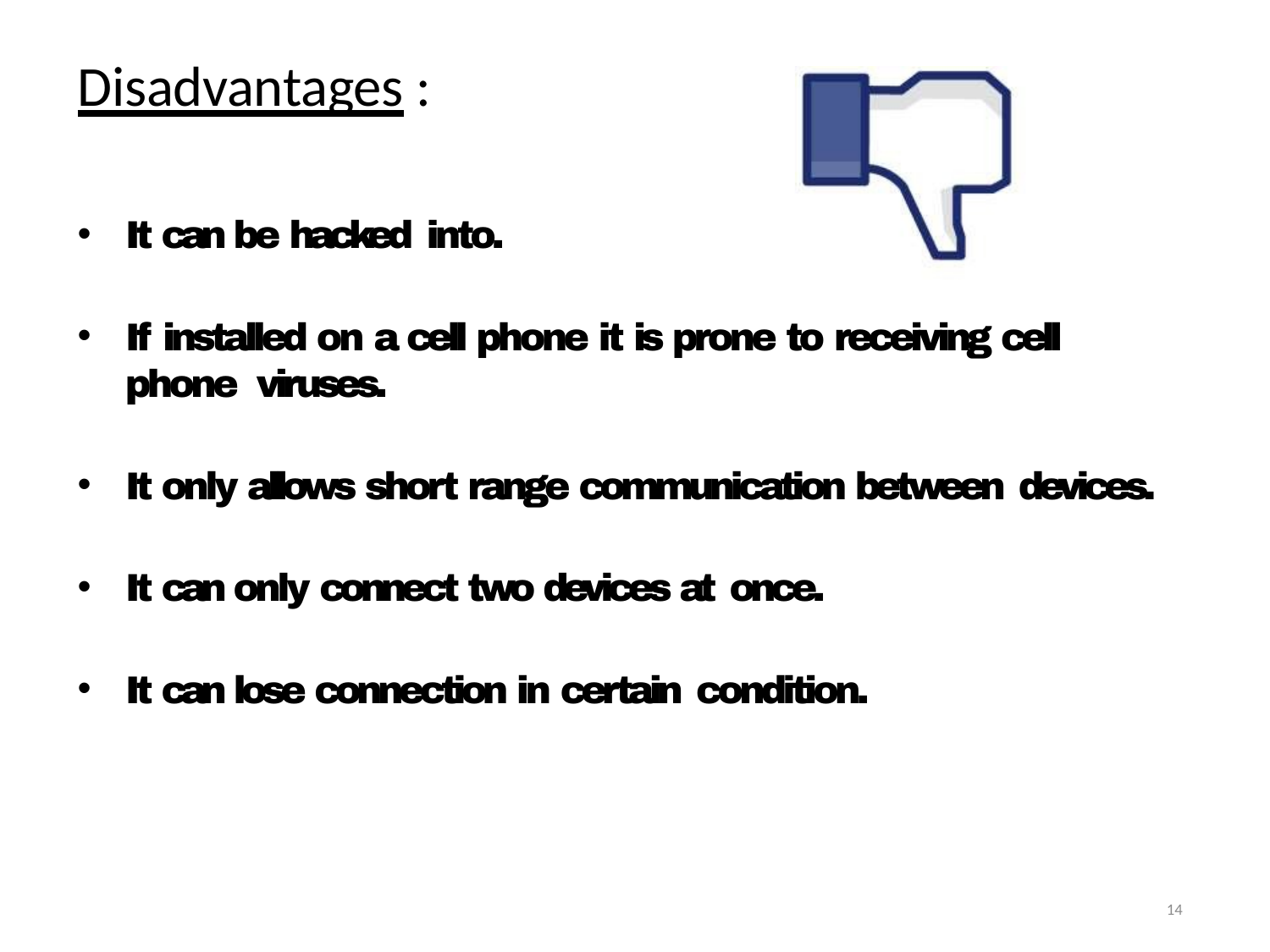

# Disadvantages :

It can be hacked into.

If installed on a cell phone it is prone to receiving cell phone  viruses.

It only allows short range communication between devices.

It can only connect two devices at once.

It can lose connection in certain condition.
14